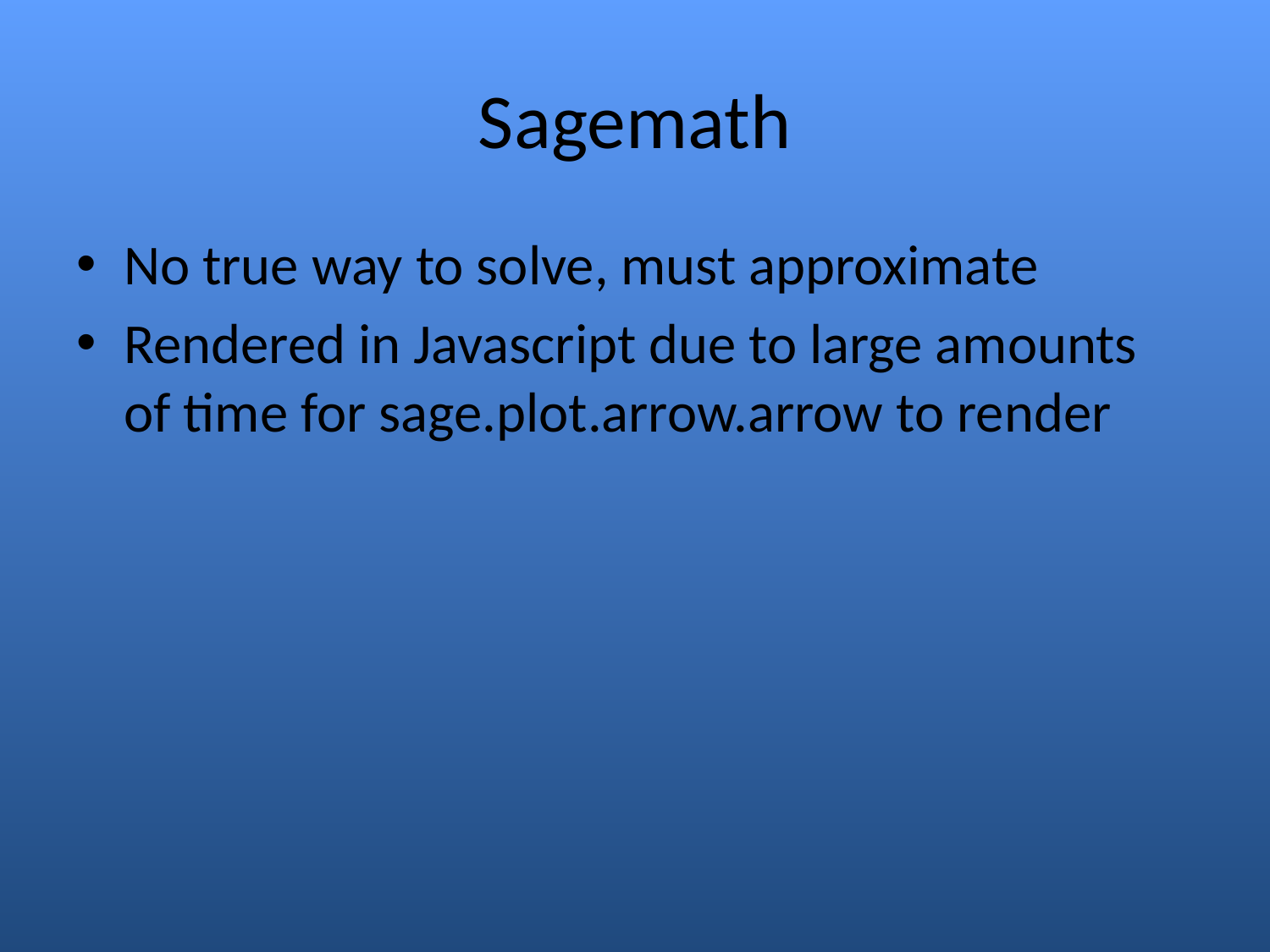

# Sagemath
No true way to solve, must approximate
Rendered in Javascript due to large amounts of time for sage.plot.arrow.arrow to render